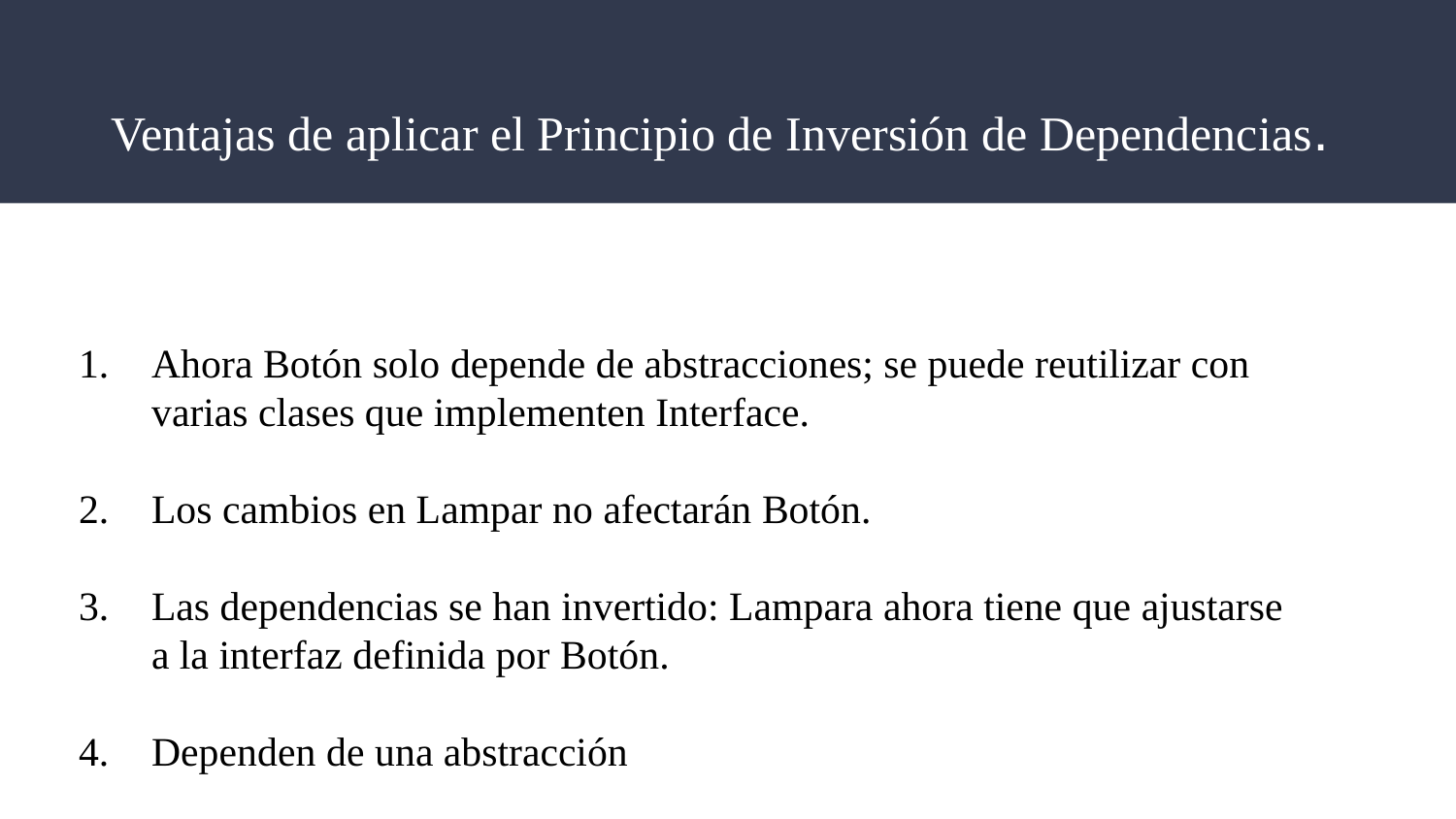

# Ventajas de aplicar el Principio de Inversión de Dependencias.

Ahora Botón solo depende de abstracciones; se puede reutilizar con varias clases que implementen Interface.

Los cambios en Lampar no afectarán Botón.

Las dependencias se han invertido: Lampara ahora tiene que ajustarse a la interfaz definida por Botón.

Dependen de una abstracción